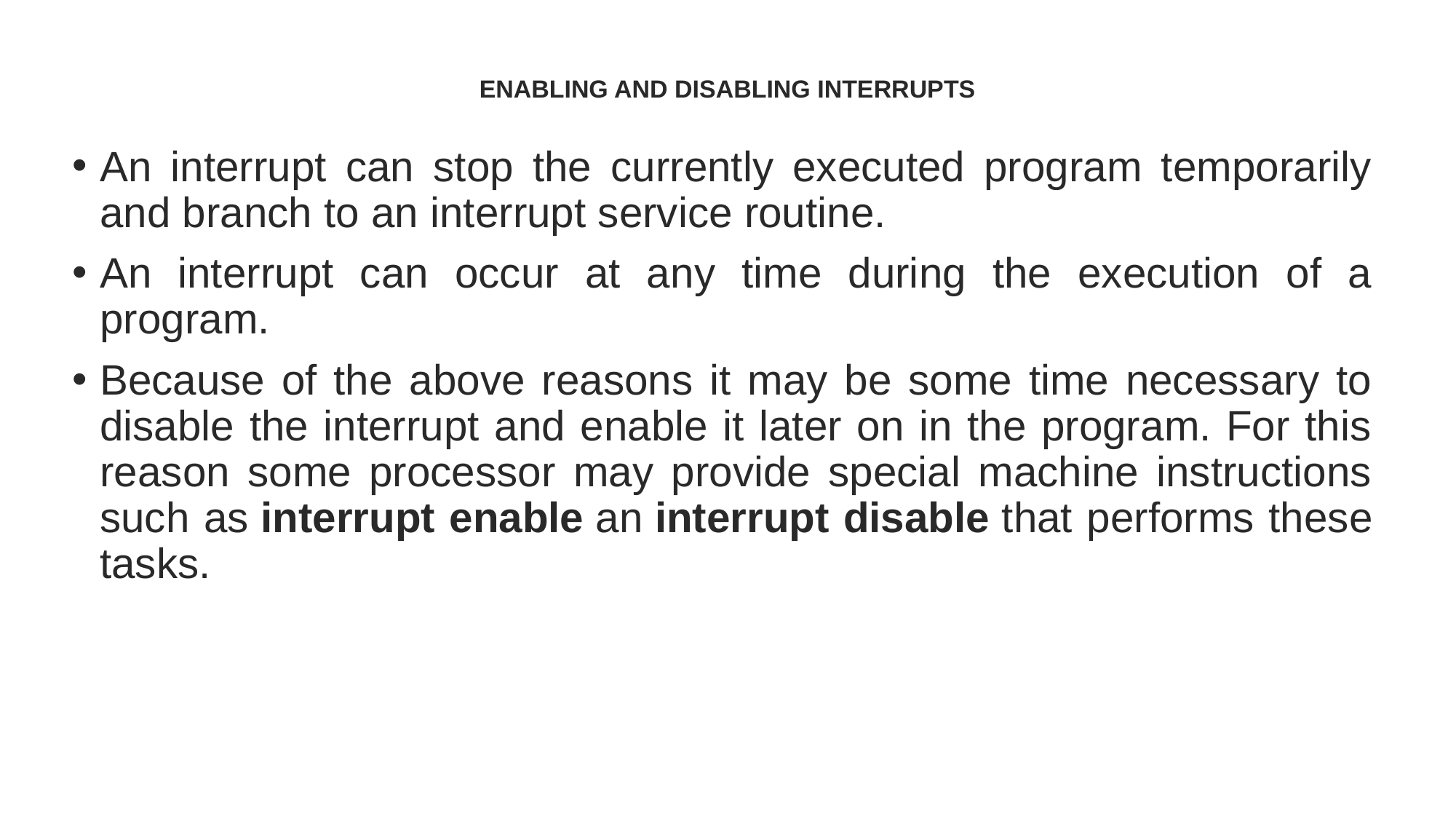

# ENABLING AND DISABLING INTERRUPTS
An interrupt can stop the currently executed program temporarily and branch to an interrupt service routine.
An interrupt can occur at any time during the execution of a program.
Because of the above reasons it may be some time necessary to disable the interrupt and enable it later on in the program. For this reason some processor may provide special machine instructions such as interrupt enable an interrupt disable that performs these tasks.